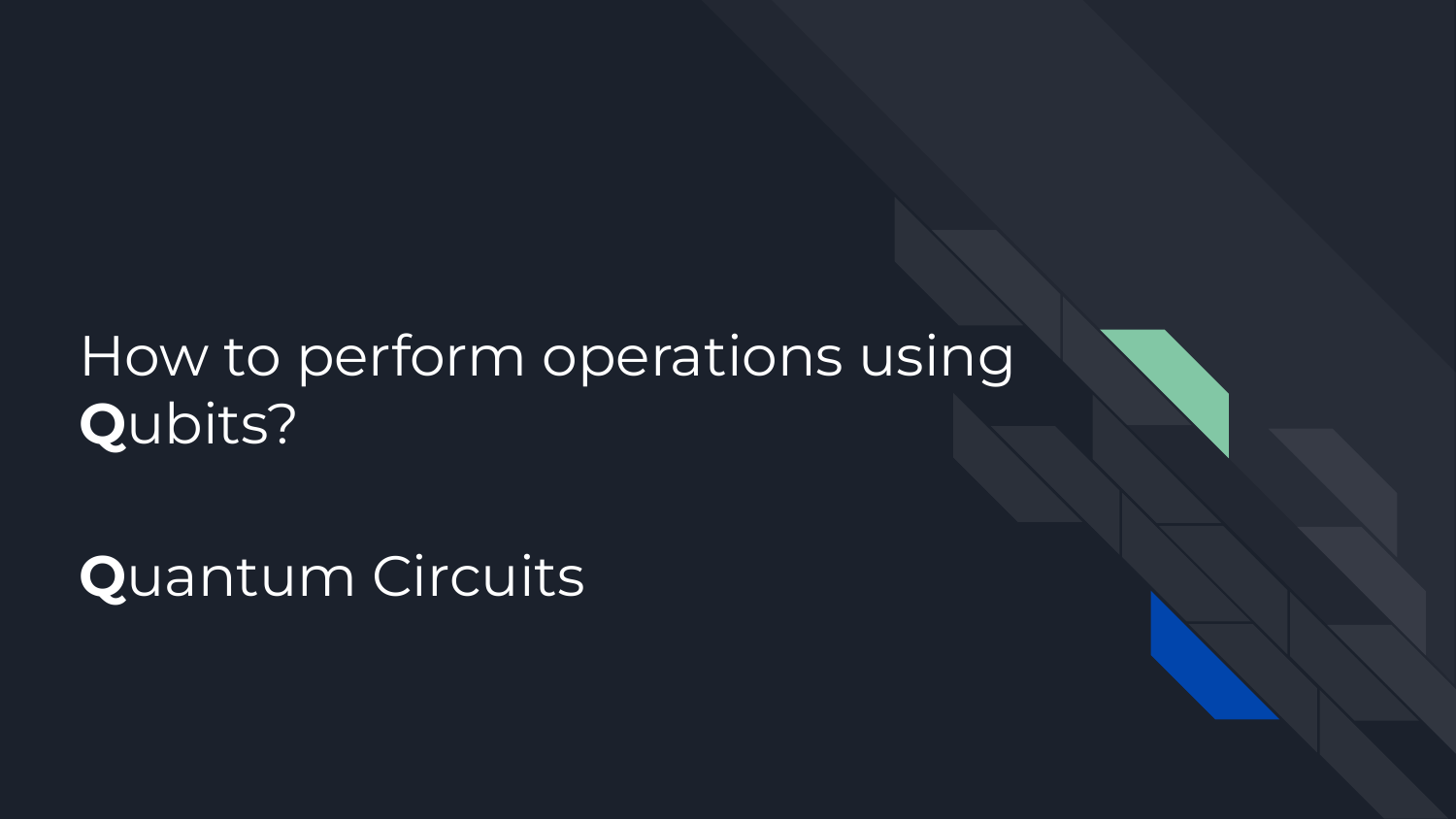

# How to perform operations using Qubits?
Quantum Circuits